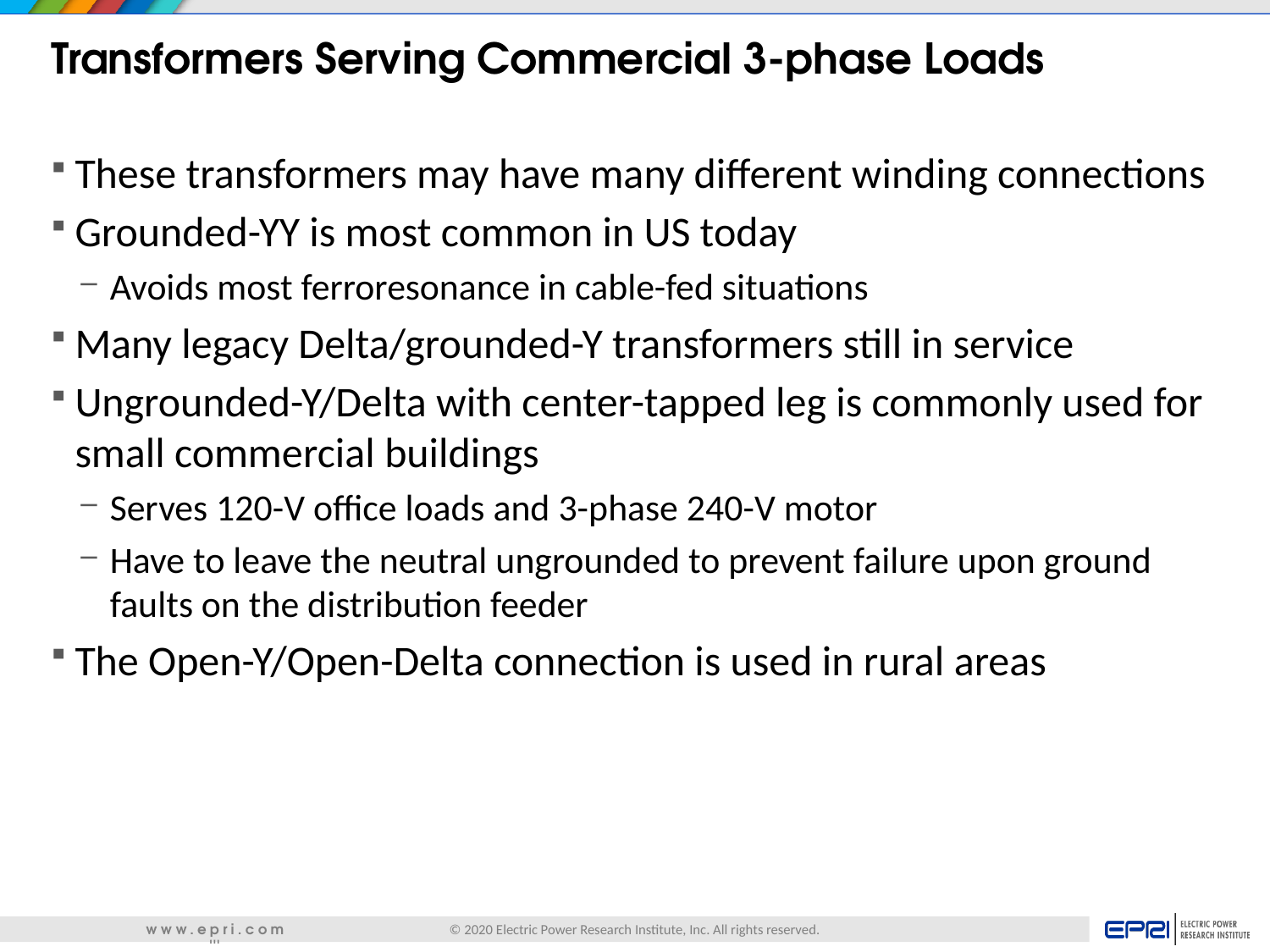

# Transformers Serving Commercial 3-phase Loads
These transformers may have many different winding connections
Grounded-YY is most common in US today
Avoids most ferroresonance in cable-fed situations
Many legacy Delta/grounded-Y transformers still in service
Ungrounded-Y/Delta with center-tapped leg is commonly used for small commercial buildings
Serves 120-V office loads and 3-phase 240-V motor
Have to leave the neutral ungrounded to prevent failure upon ground faults on the distribution feeder
The Open-Y/Open-Delta connection is used in rural areas